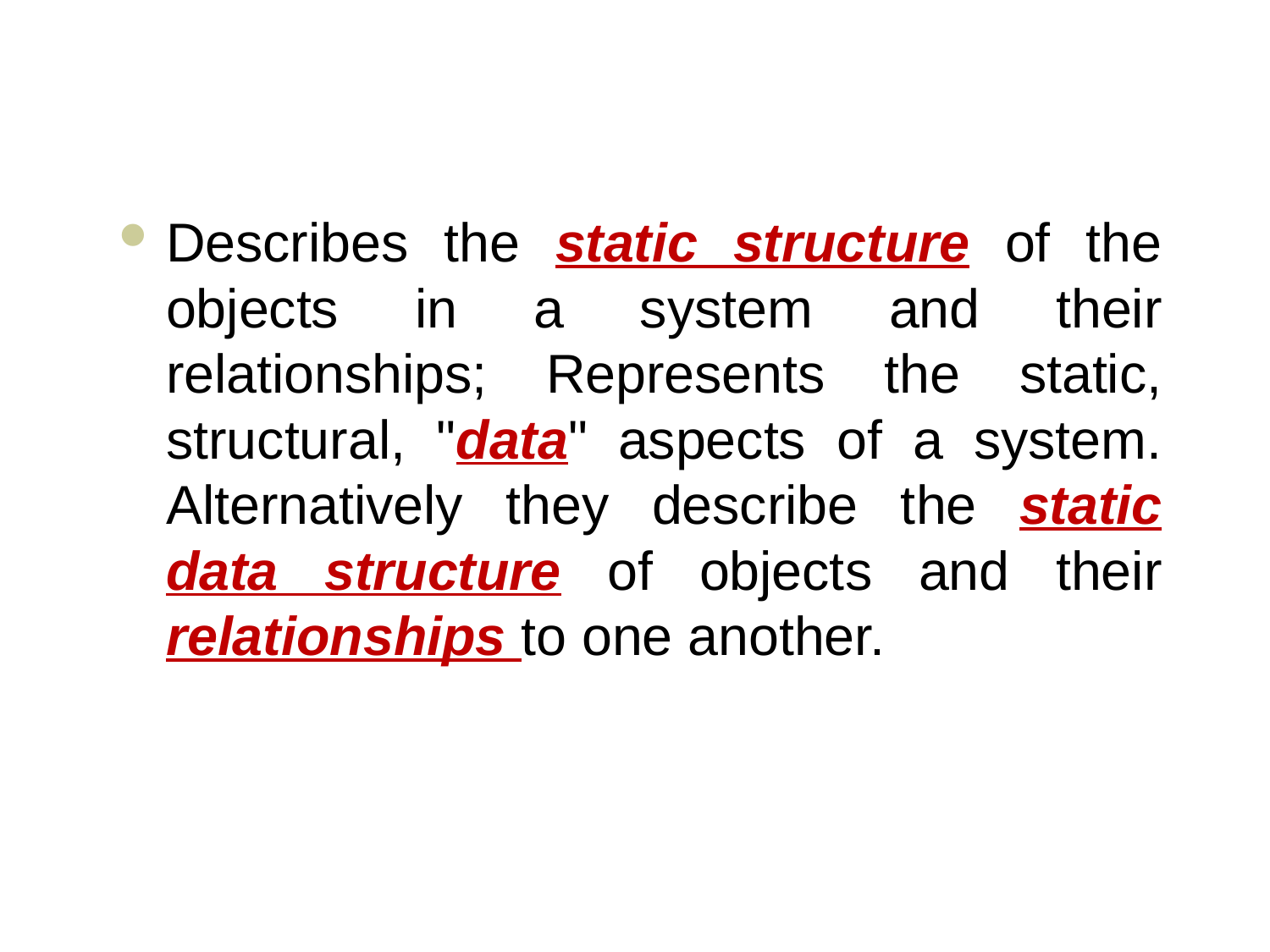

#
Describes the static structure of the objects in a system and their relationships; Represents the static, structural, "data" aspects of a system. Alternatively they describe the static data structure of objects and their relationships to one another.